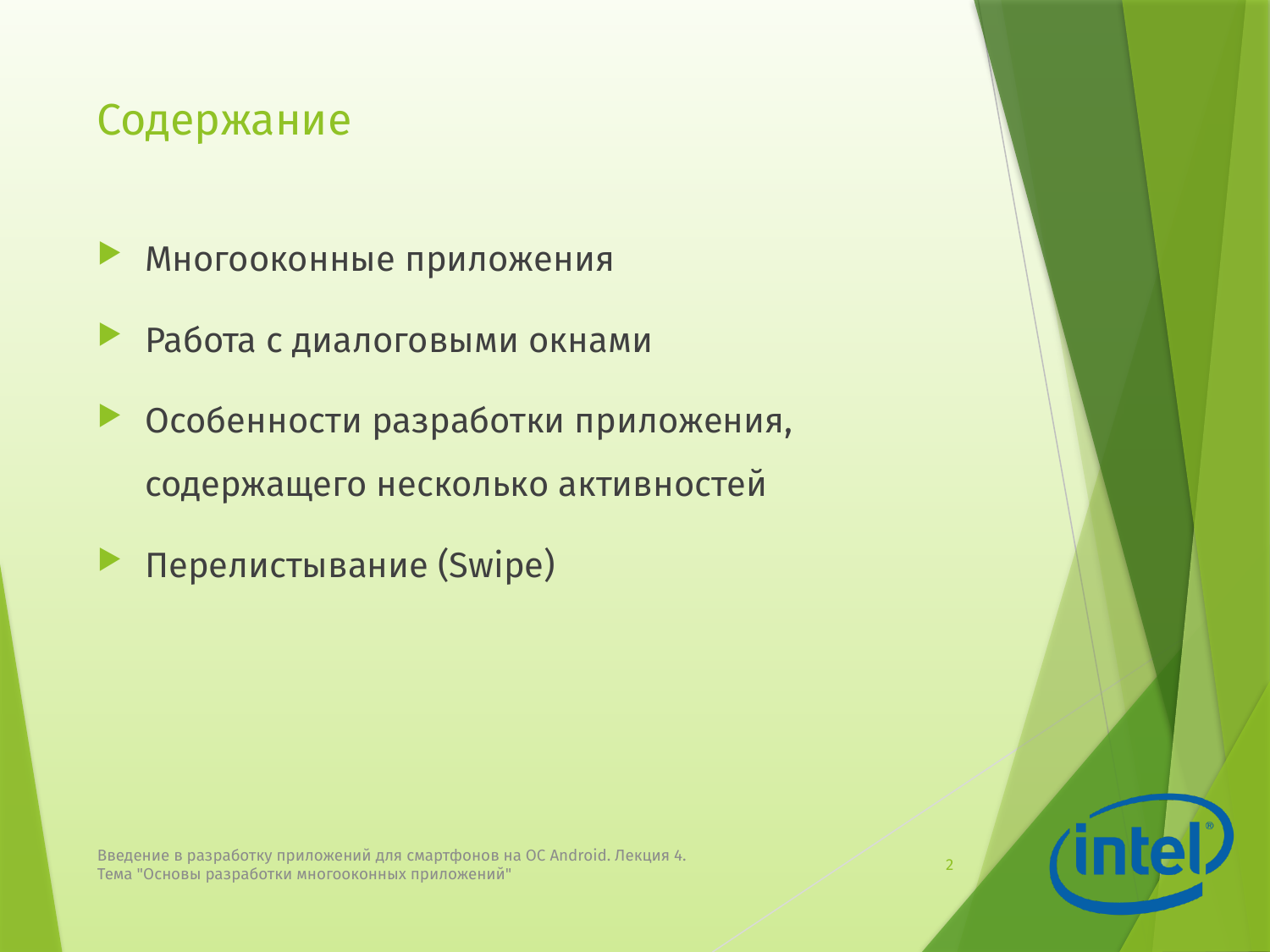

# Содержание
Многооконные приложения
Работа с диалоговыми окнами
Особенности разработки приложения, содержащего несколько активностей
Перелистывание (Swipe)

Введение в разработку приложений для смартфонов на ОС Android. Лекция 4. Тема "Основы разработки многооконных приложений"
2